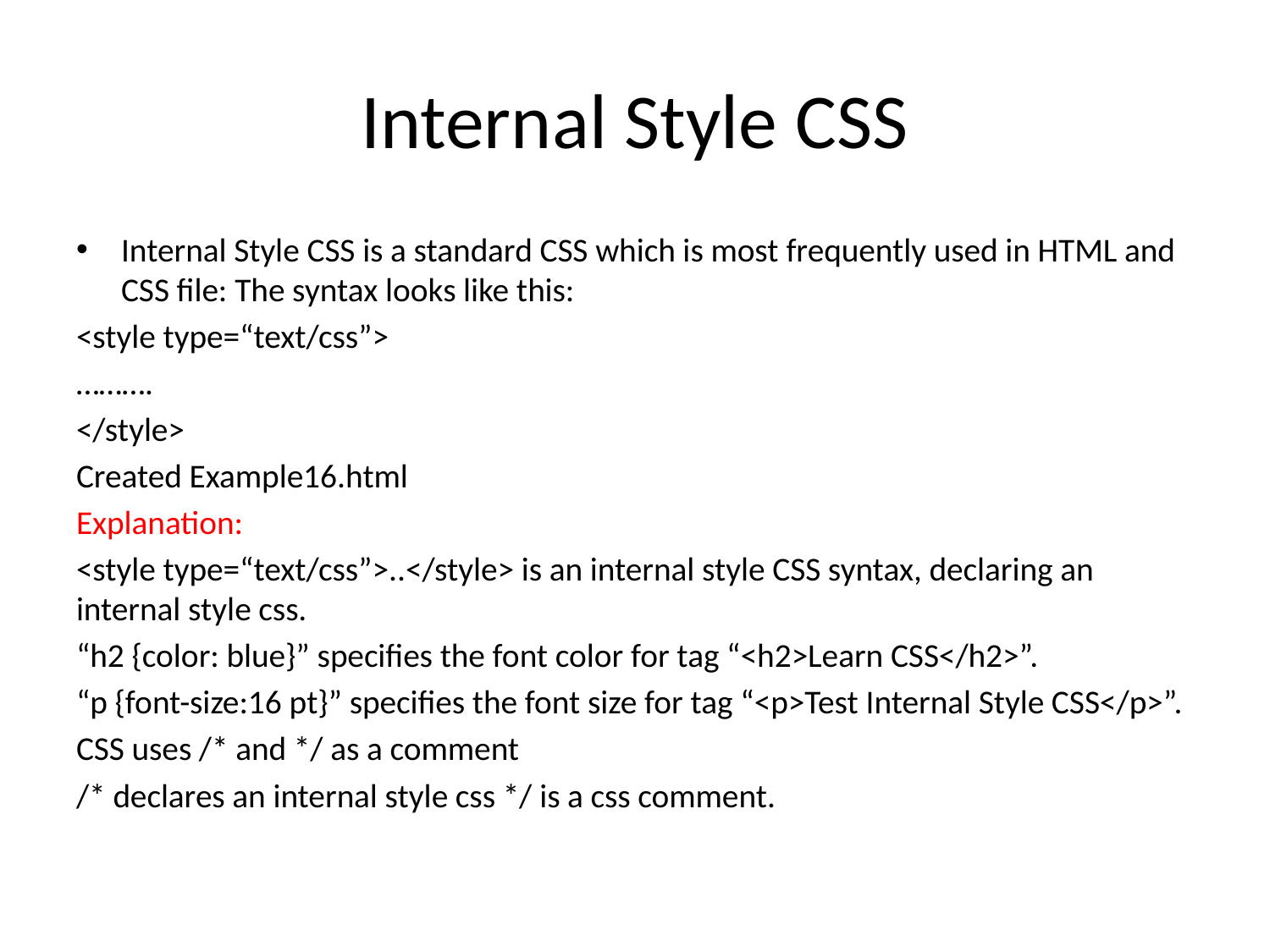

# Internal Style CSS
Internal Style CSS is a standard CSS which is most frequently used in HTML and CSS file: The syntax looks like this:
<style type=“text/css”>
……….
</style>
Created Example16.html
Explanation:
<style type=“text/css”>..</style> is an internal style CSS syntax, declaring an internal style css.
“h2 {color: blue}” specifies the font color for tag “<h2>Learn CSS</h2>”.
“p {font-size:16 pt}” specifies the font size for tag “<p>Test Internal Style CSS</p>”.
CSS uses /* and */ as a comment
/* declares an internal style css */ is a css comment.